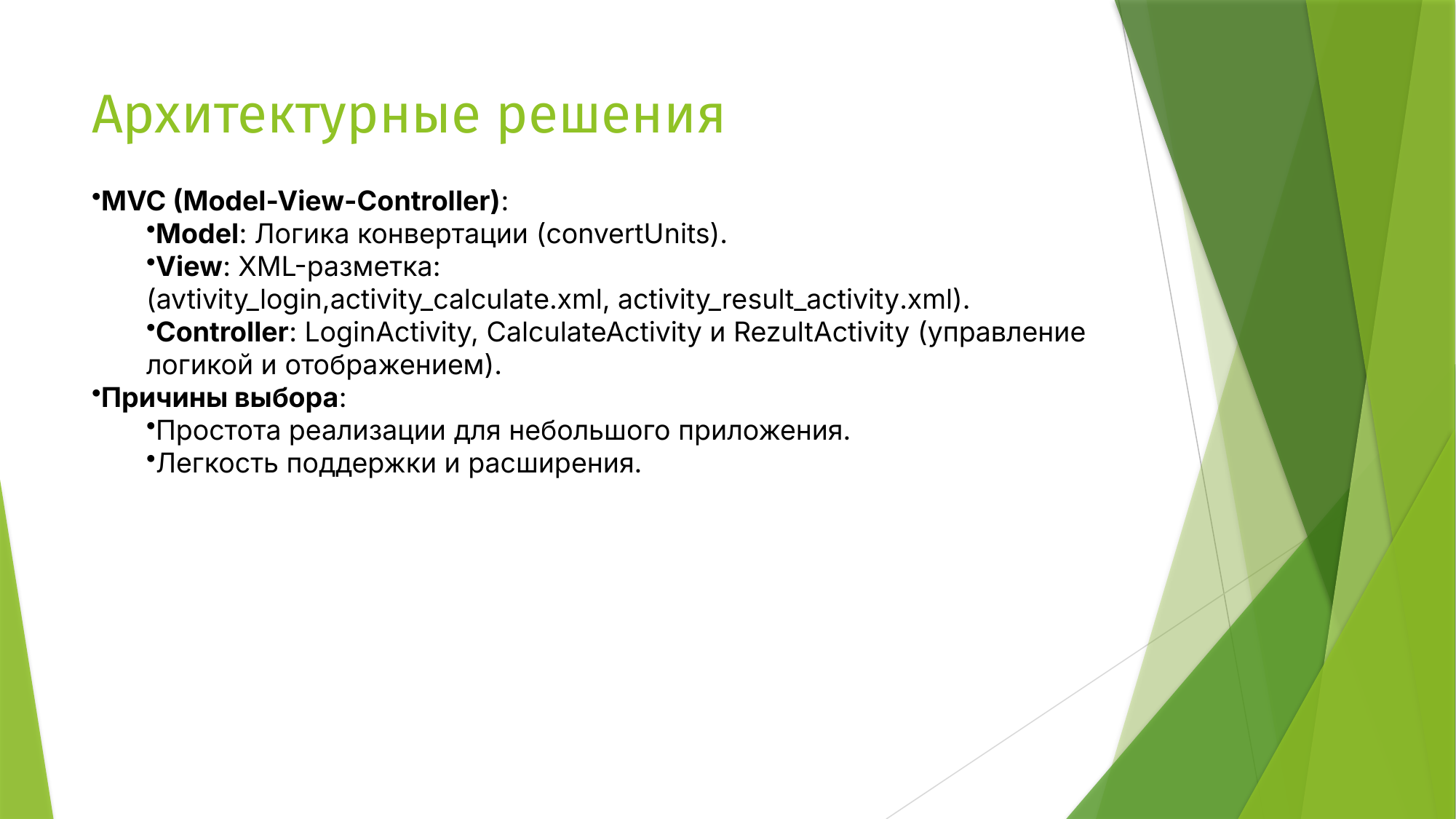

# Архитектурные решения
MVC (Model-View-Controller):
Model: Логика конвертации (convertUnits).
View: XML-разметка: (avtivity_login,activity_calculate.xml, activity_result_activity.xml).
Controller: LoginActivity, CalculateActivity и RezultActivity (управление логикой и отображением).
Причины выбора:
Простота реализации для небольшого приложения.
Легкость поддержки и расширения.